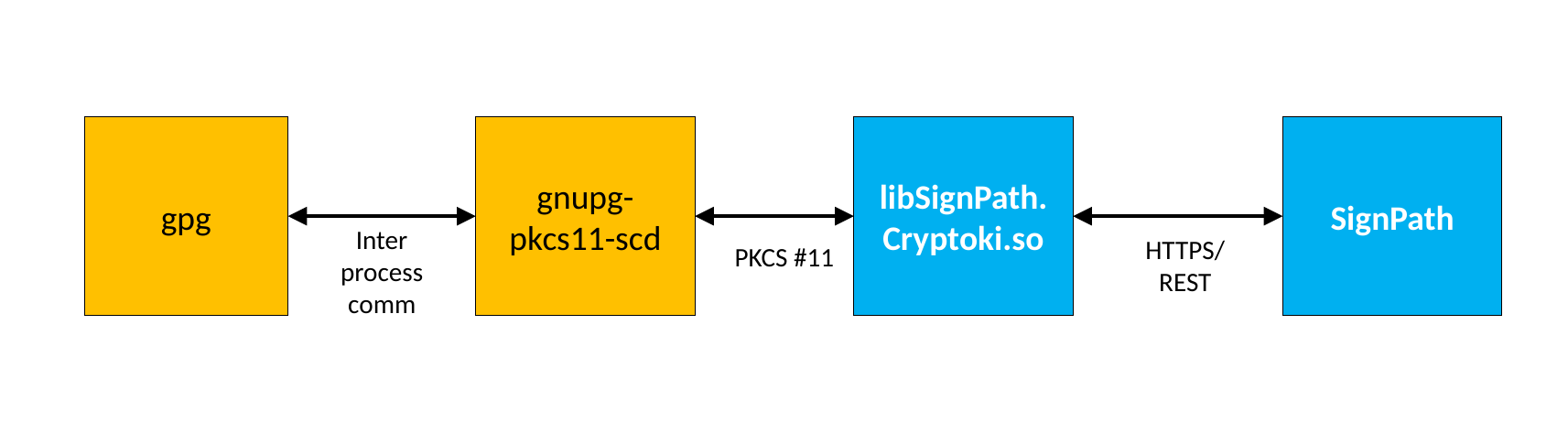

gpg
gnupg-pkcs11-scd
libSignPath.
Cryptoki.so
SignPath
HTTPS/
REST
Inter process comm
PKCS #11